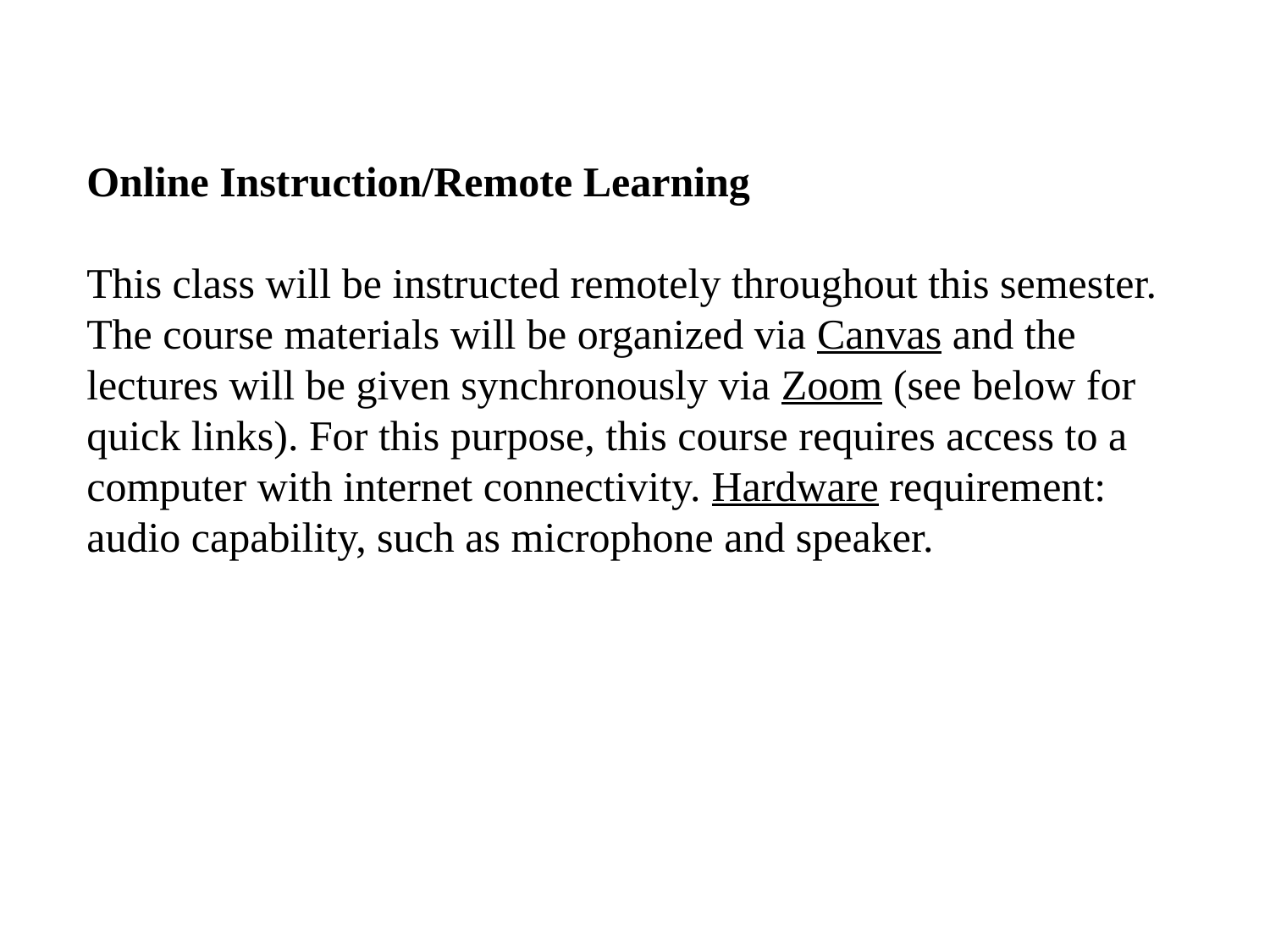

Online Instruction/Remote Learning

This class will be instructed remotely throughout this semester. The course materials will be organized via Canvas and the lectures will be given synchronously via Zoom (see below for quick links). For this purpose, this course requires access to a computer with internet connectivity. Hardware requirement: audio capability, such as microphone and speaker.